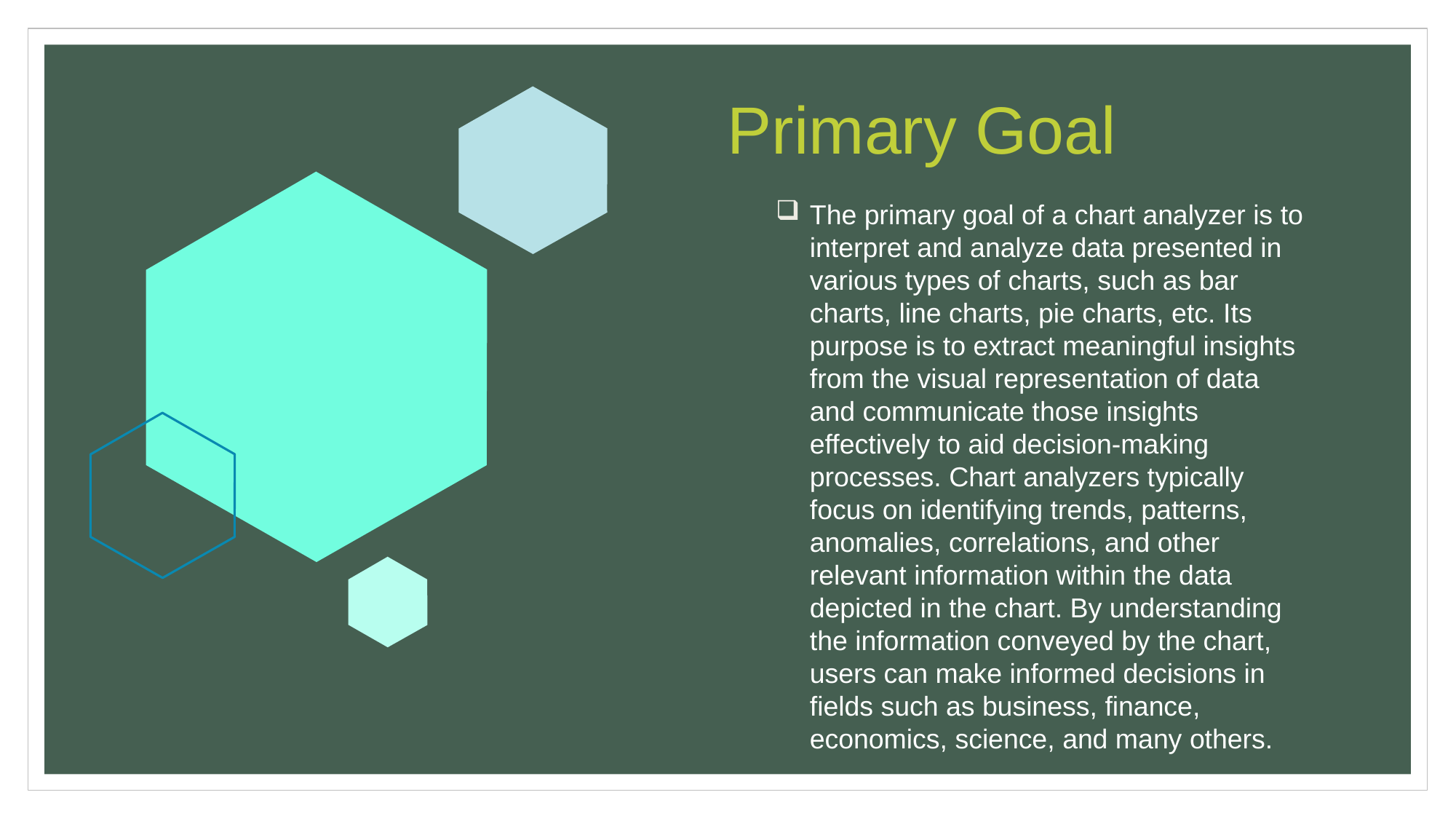

# Primary Goal
The primary goal of a chart analyzer is to interpret and analyze data presented in various types of charts, such as bar charts, line charts, pie charts, etc. Its purpose is to extract meaningful insights from the visual representation of data and communicate those insights effectively to aid decision-making processes. Chart analyzers typically focus on identifying trends, patterns, anomalies, correlations, and other relevant information within the data depicted in the chart. By understanding the information conveyed by the chart, users can make informed decisions in fields such as business, finance, economics, science, and many others.

Presentation title
6